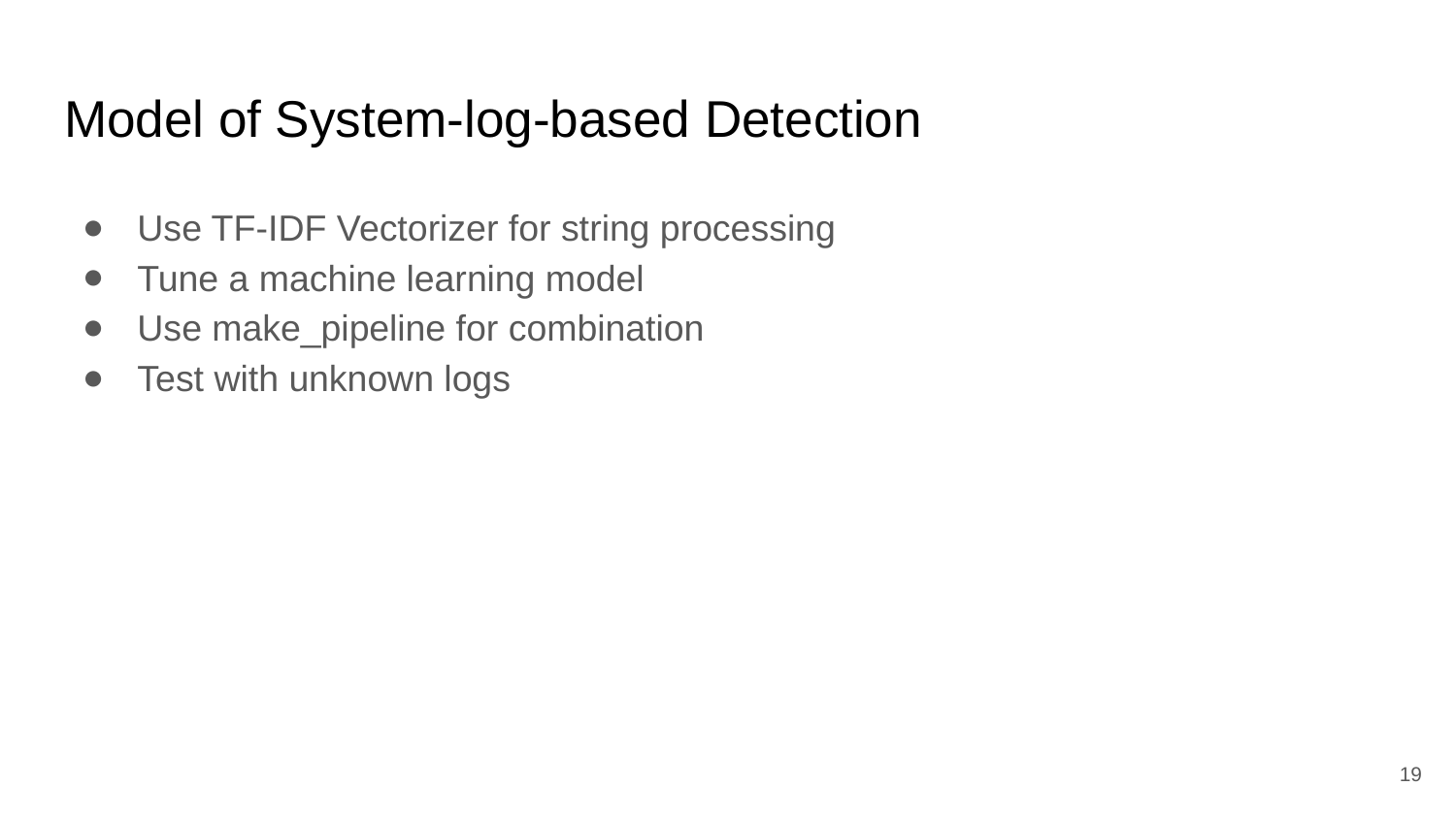

# Model of System-log-based Detection
Use TF-IDF Vectorizer for string processing
Tune a machine learning model
Use make_pipeline for combination
Test with unknown logs
19